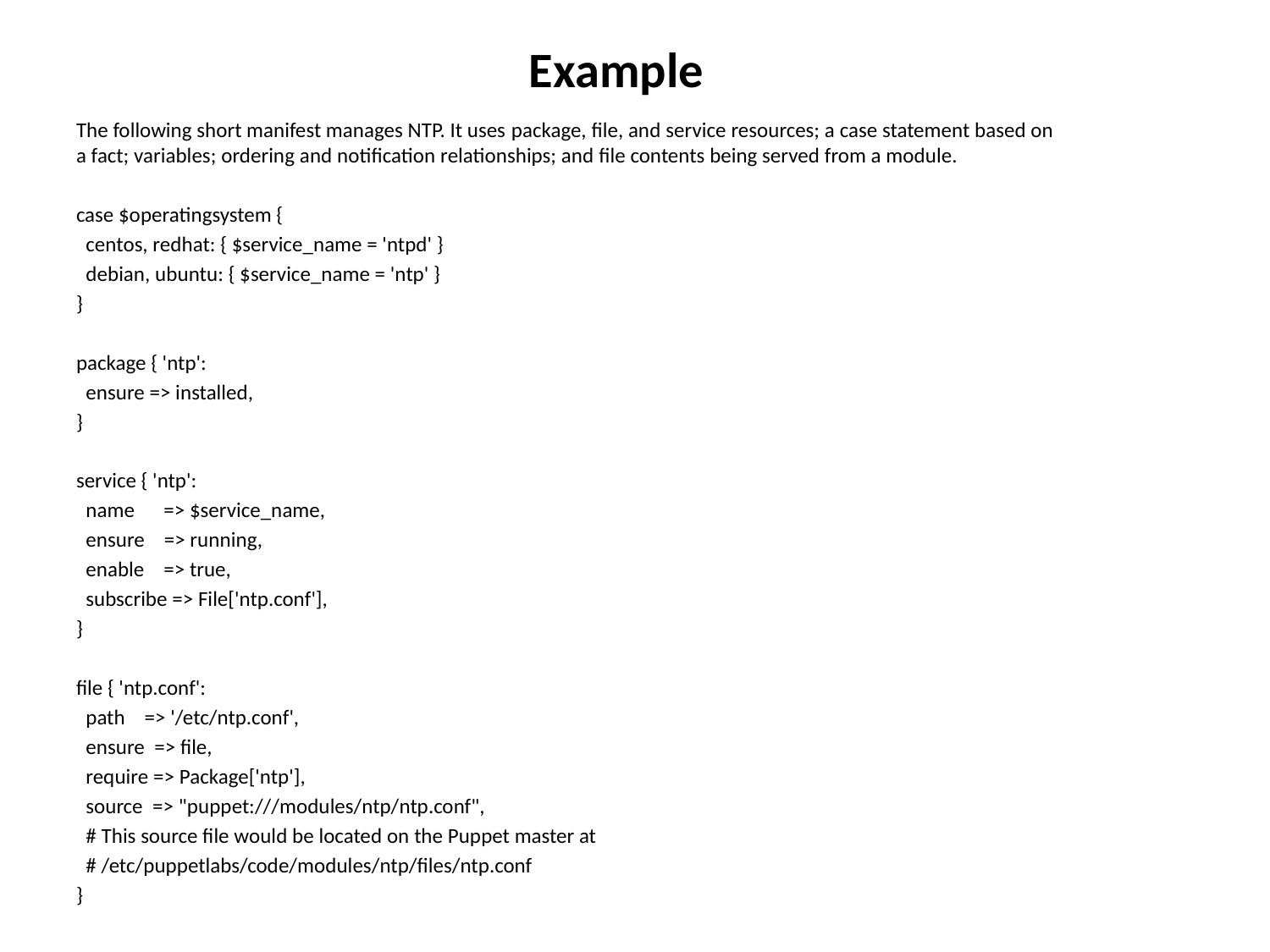

# Example
The following short manifest manages NTP. It uses package, file, and service resources; a case statement based on a fact; variables; ordering and notification relationships; and file contents being served from a module.

case $operatingsystem {
  centos, redhat: { $service_name = 'ntpd' }
  debian, ubuntu: { $service_name = 'ntp' }
}

package { 'ntp':
  ensure => installed,
}

service { 'ntp':
  name      => $service_name,
  ensure    => running,
  enable    => true,
  subscribe => File['ntp.conf'],
}

file { 'ntp.conf':
  path    => '/etc/ntp.conf',
  ensure  => file,
  require => Package['ntp'],
  source  => "puppet:///modules/ntp/ntp.conf",
  # This source file would be located on the Puppet master at
  # /etc/puppetlabs/code/modules/ntp/files/ntp.conf
}